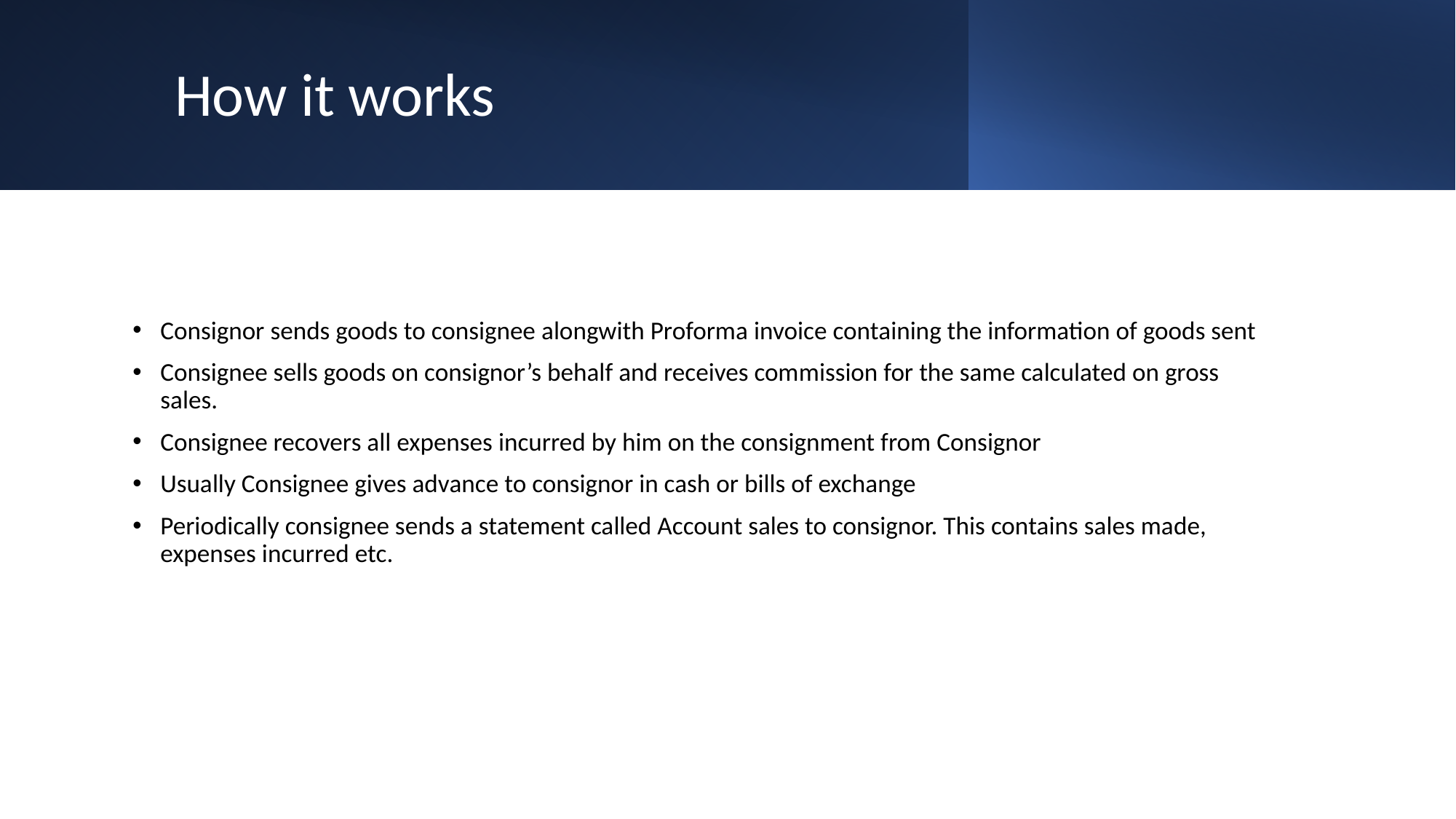

# How it works

Consignor sends goods to consignee alongwith Proforma invoice containing the information of goods sent
Consignee sells goods on consignor’s behalf and receives commission for the same calculated on gross sales.
Consignee recovers all expenses incurred by him on the consignment from Consignor
Usually Consignee gives advance to consignor in cash or bills of exchange
Periodically consignee sends a statement called Account sales to consignor. This contains sales made, expenses incurred etc.